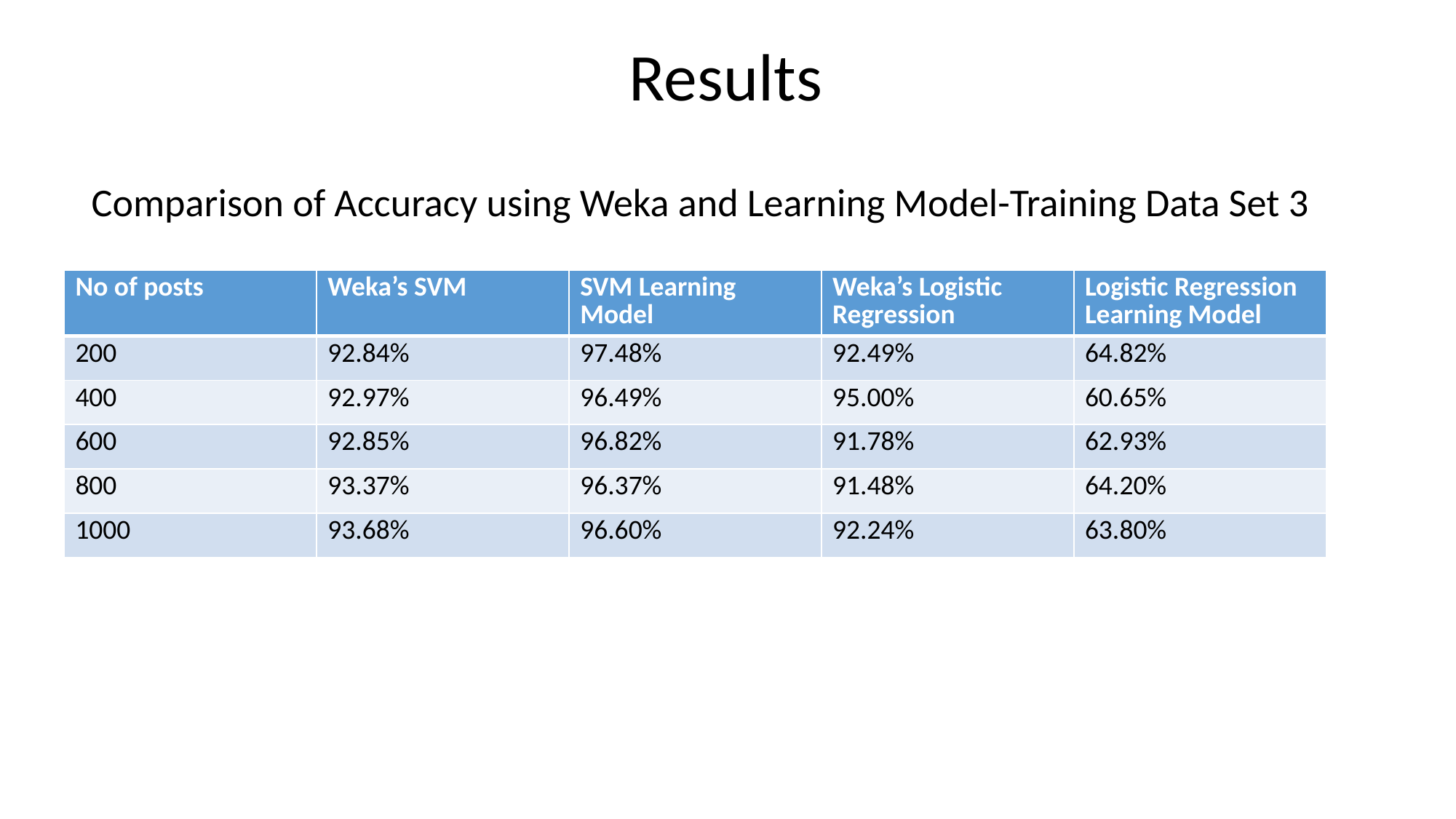

# Results
Comparison of Accuracy using Weka and Learning Model-Training Data Set 3
| No of posts | Weka’s SVM | SVM Learning Model | Weka’s Logistic Regression | Logistic Regression Learning Model |
| --- | --- | --- | --- | --- |
| 200 | 92.84% | 97.48% | 92.49% | 64.82% |
| 400 | 92.97% | 96.49% | 95.00% | 60.65% |
| 600 | 92.85% | 96.82% | 91.78% | 62.93% |
| 800 | 93.37% | 96.37% | 91.48% | 64.20% |
| 1000 | 93.68% | 96.60% | 92.24% | 63.80% |